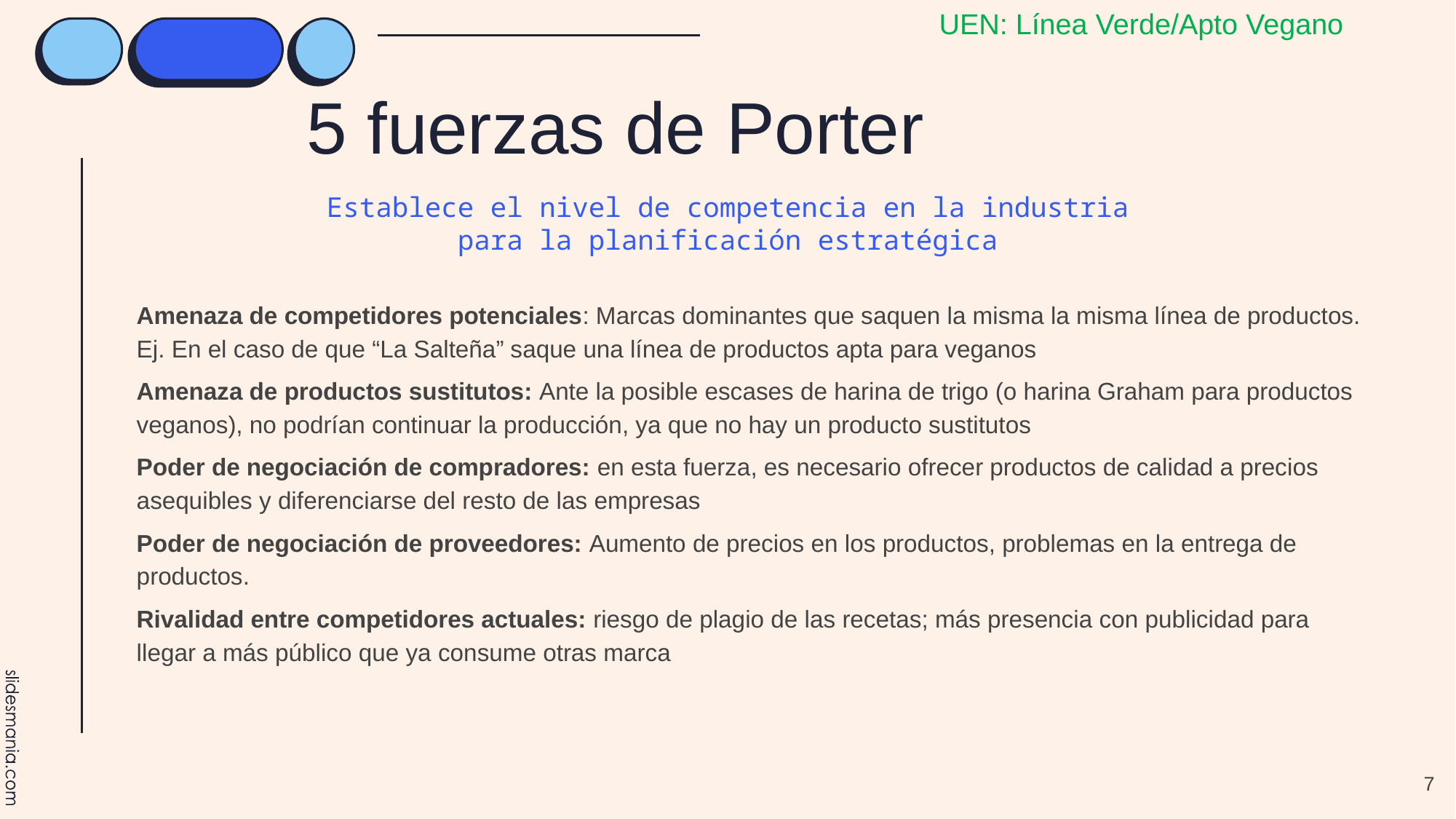

UEN: Línea Verde/Apto Vegano

# 5 fuerzas de Porter
Establece el nivel de competencia en la industria para la planificación estratégica
Amenaza de competidores potenciales: Marcas dominantes que saquen la misma la misma línea de productos. Ej. En el caso de que “La Salteña” saque una línea de productos apta para veganos
Amenaza de productos sustitutos: Ante la posible escases de harina de trigo (o harina Graham para productos veganos), no podrían continuar la producción, ya que no hay un producto sustitutos
Poder de negociación de compradores: en esta fuerza, es necesario ofrecer productos de calidad a precios asequibles y diferenciarse del resto de las empresas
Poder de negociación de proveedores: Aumento de precios en los productos, problemas en la entrega de productos.
Rivalidad entre competidores actuales: riesgo de plagio de las recetas; más presencia con publicidad para llegar a más público que ya consume otras marca
7